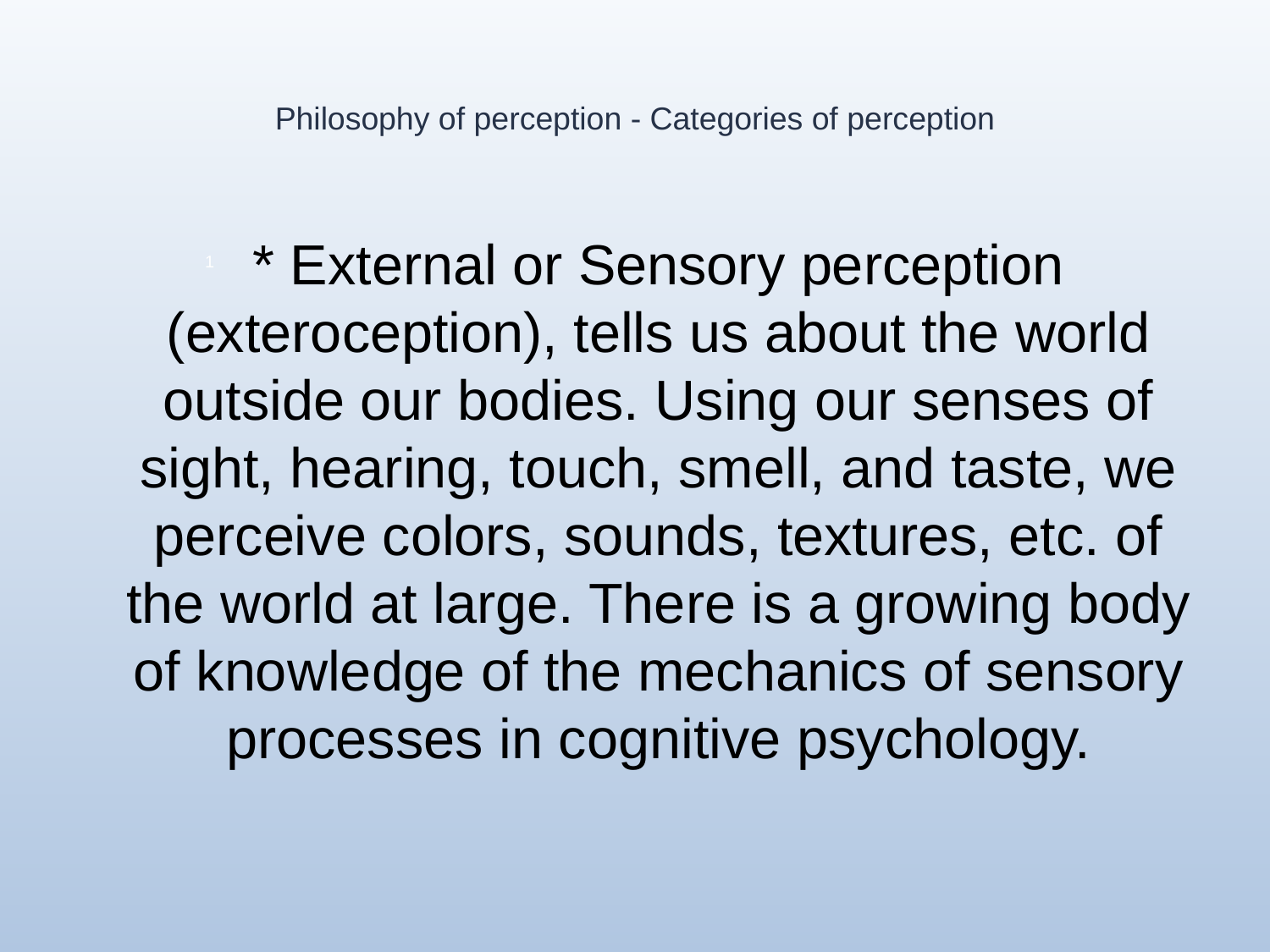

# Philosophy of perception - Categories of perception
* External or Sensory perception (exteroception), tells us about the world outside our bodies. Using our senses of sight, hearing, touch, smell, and taste, we perceive colors, sounds, textures, etc. of the world at large. There is a growing body of knowledge of the mechanics of sensory processes in cognitive psychology.